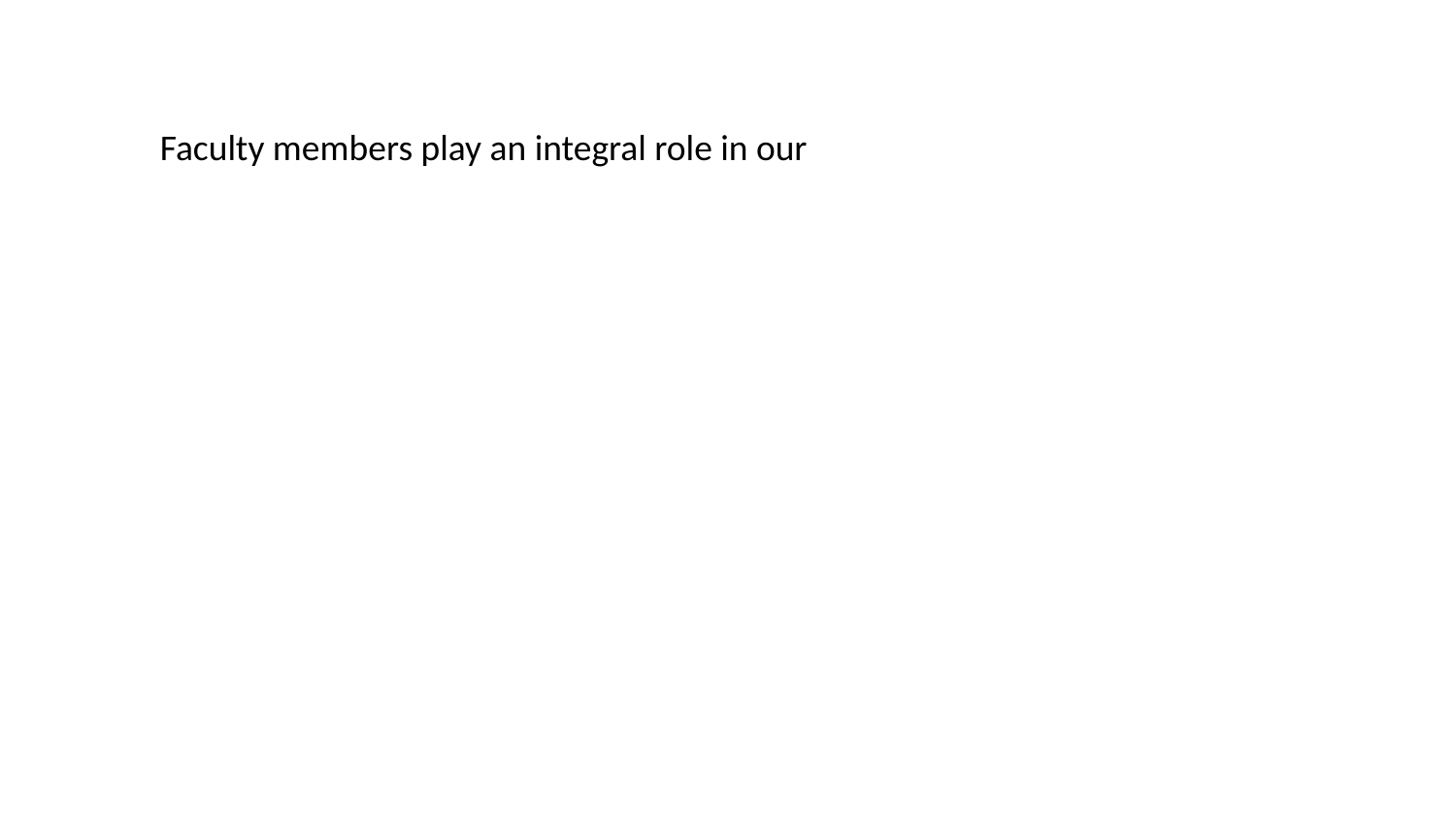

Faculty members play an integral role in our